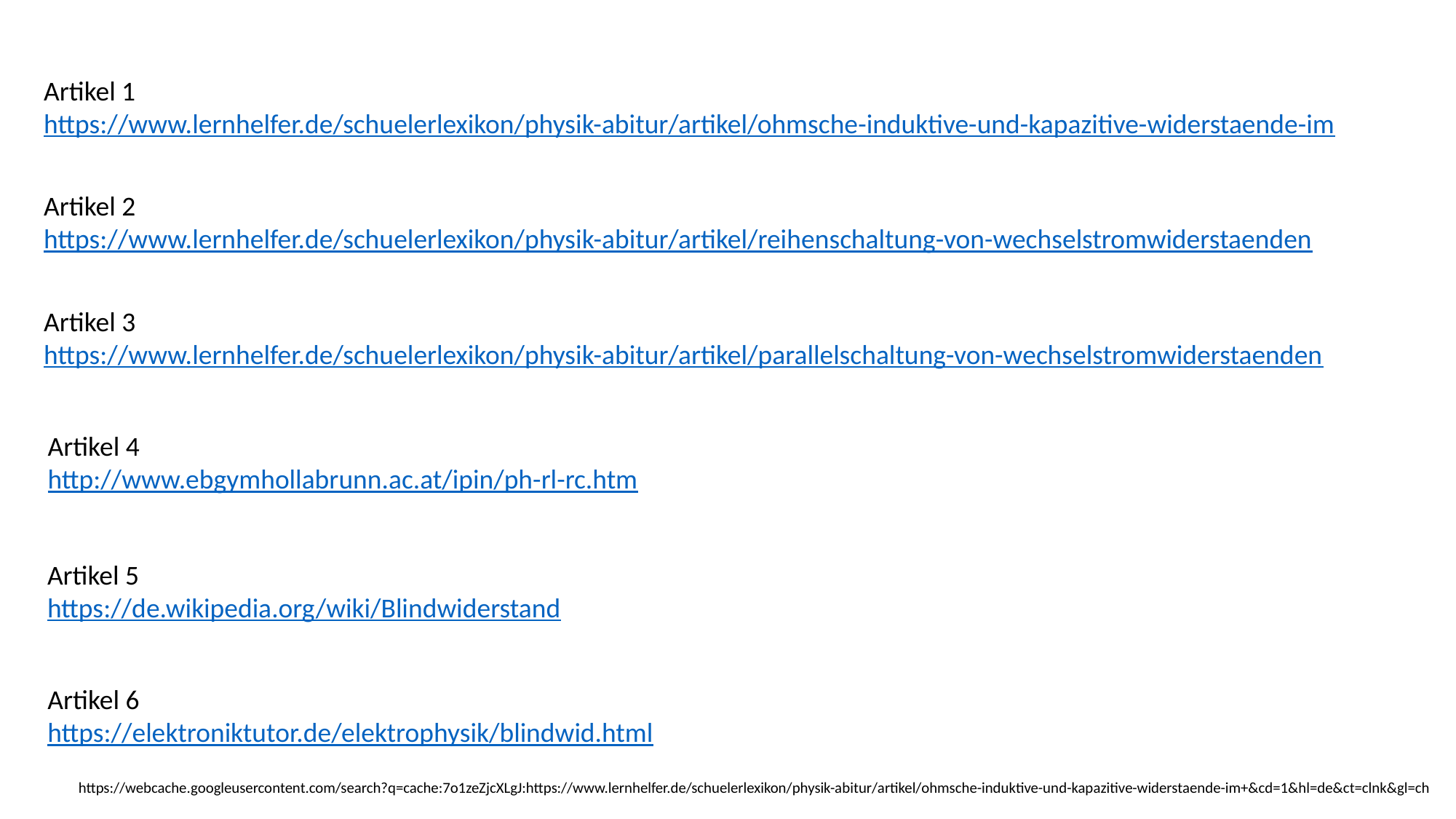

Artikel 1
https://www.lernhelfer.de/schuelerlexikon/physik-abitur/artikel/ohmsche-induktive-und-kapazitive-widerstaende-im

Artikel 2
https://www.lernhelfer.de/schuelerlexikon/physik-abitur/artikel/reihenschaltung-von-wechselstromwiderstaenden

Artikel 3
https://www.lernhelfer.de/schuelerlexikon/physik-abitur/artikel/parallelschaltung-von-wechselstromwiderstaenden

Artikel 4
http://www.ebgymhollabrunn.ac.at/ipin/ph-rl-rc.htm

Artikel 5
https://de.wikipedia.org/wiki/Blindwiderstand

Artikel 6
https://elektroniktutor.de/elektrophysik/blindwid.html

https://webcache.googleusercontent.com/search?q=cache:7o1zeZjcXLgJ:https://www.lernhelfer.de/schuelerlexikon/physik-abitur/artikel/ohmsche-induktive-und-kapazitive-widerstaende-im+&cd=1&hl=de&ct=clnk&gl=ch